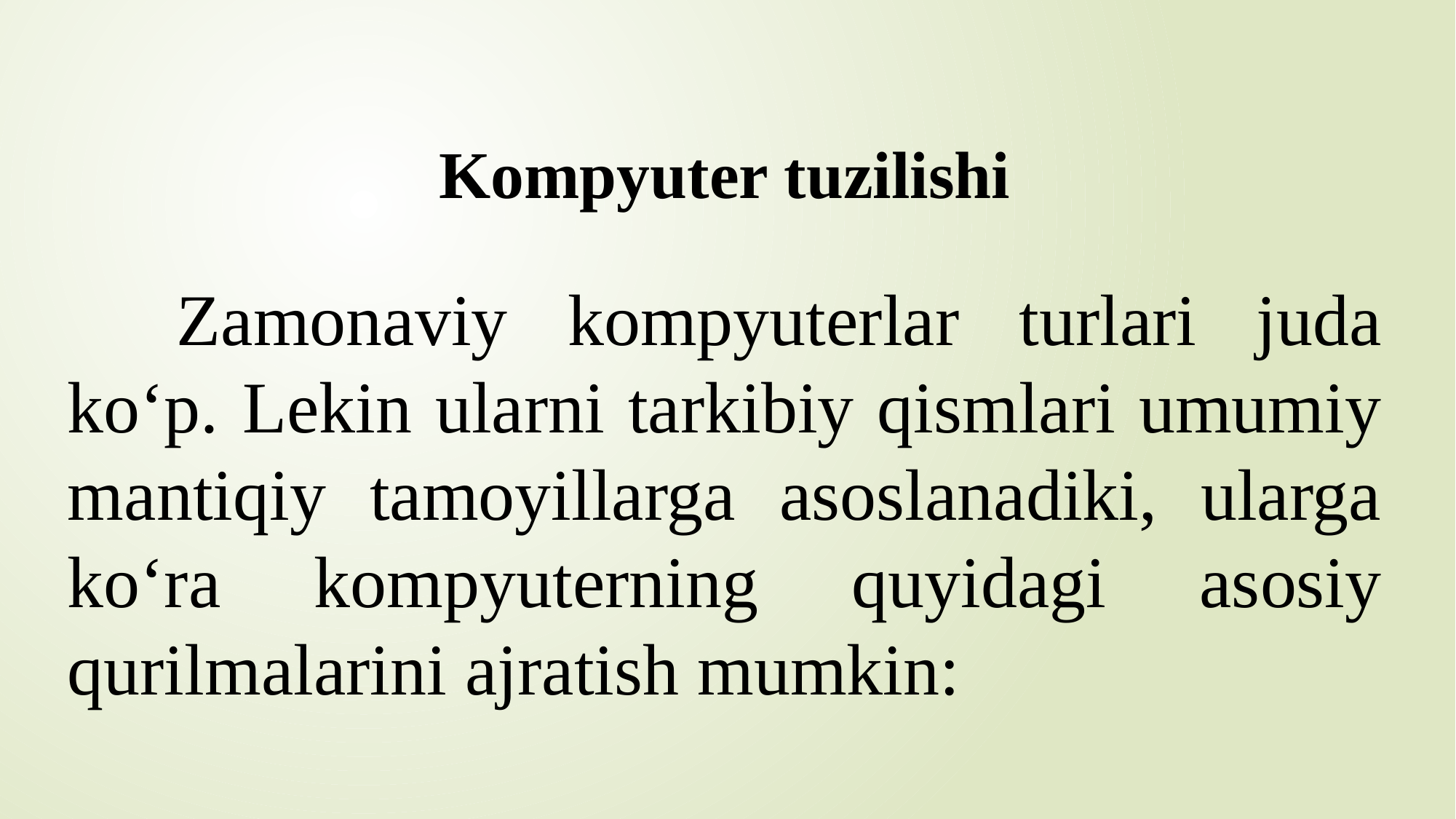

Kompyuter tuzilishi
	Zamonaviy kompyuterlar turlari juda ko‘p. Lekin ularni tarkibiy qismlari umumiy mantiqiy tamoyillarga asoslanadiki, ularga ko‘ra kompyuterning quyidagi asosiy qurilmalarini ajratish mumkin: